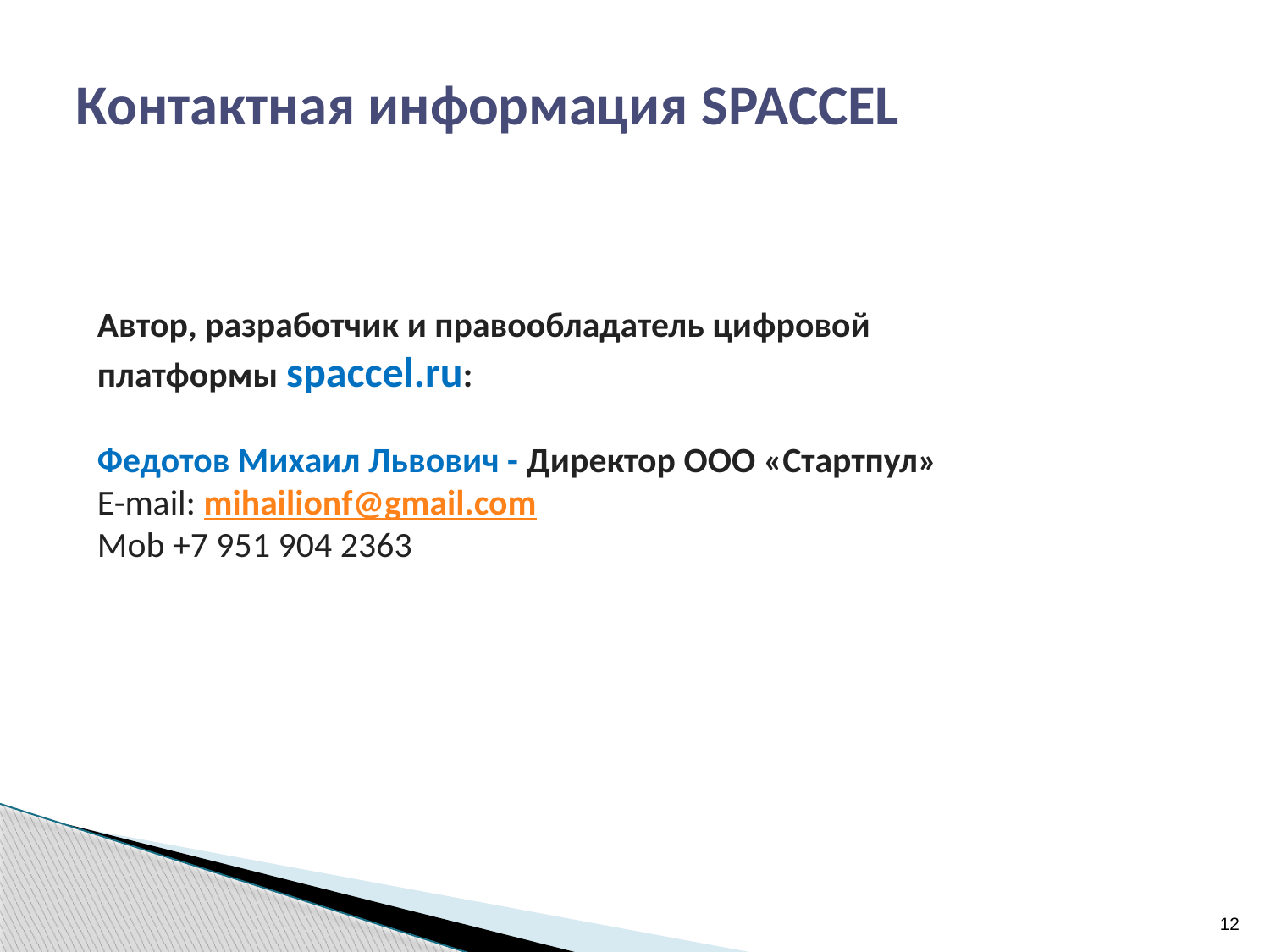

# Контактная информация SPACCEL
Автор, разработчик и правообладатель цифровой платформы spaccel.ru:

Федотов Михаил Львович - Директор ООО «Стартпул»
E-mail: mihailionf@gmail.com
Mob +7 951 904 2363
12